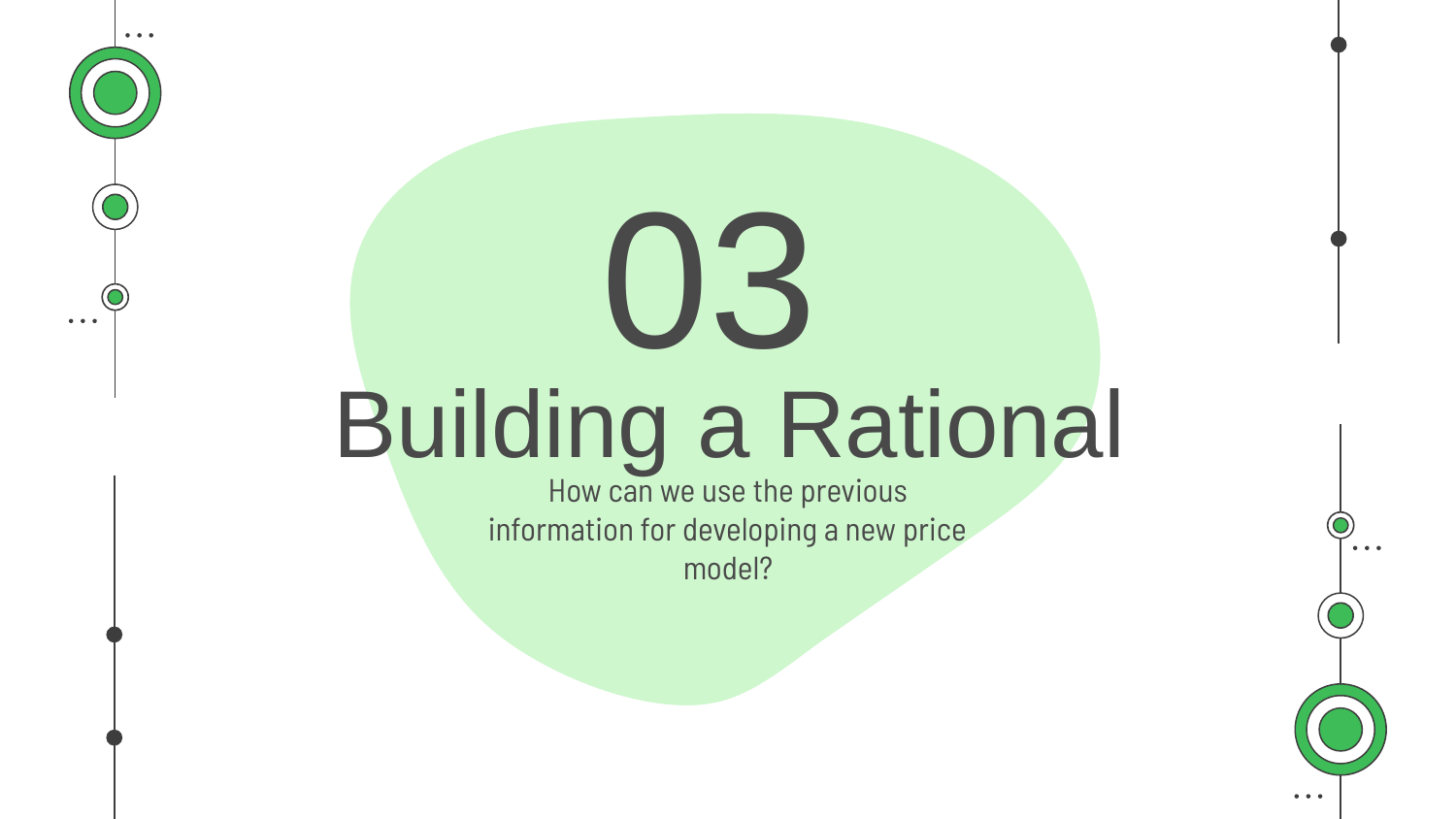

03
# Building a Rational
How can we use the previous information for developing a new price model?